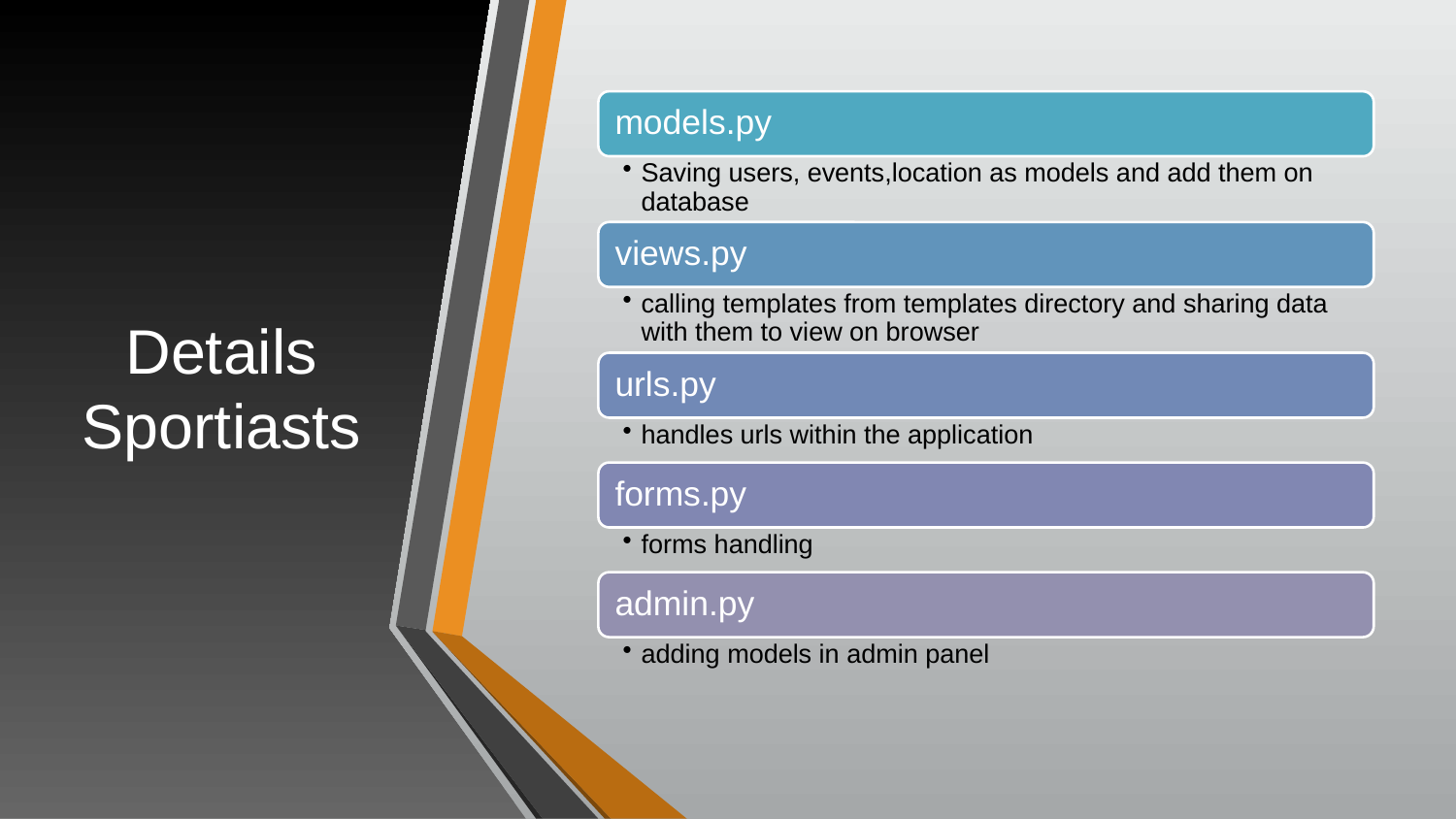

# Details Sportiasts
models.py
Saving users, events,location as models and add them on database
views.py
calling templates from templates directory and sharing data with them to view on browser
urls.py
handles urls within the application
forms.py
forms handling
admin.py
adding models in admin panel